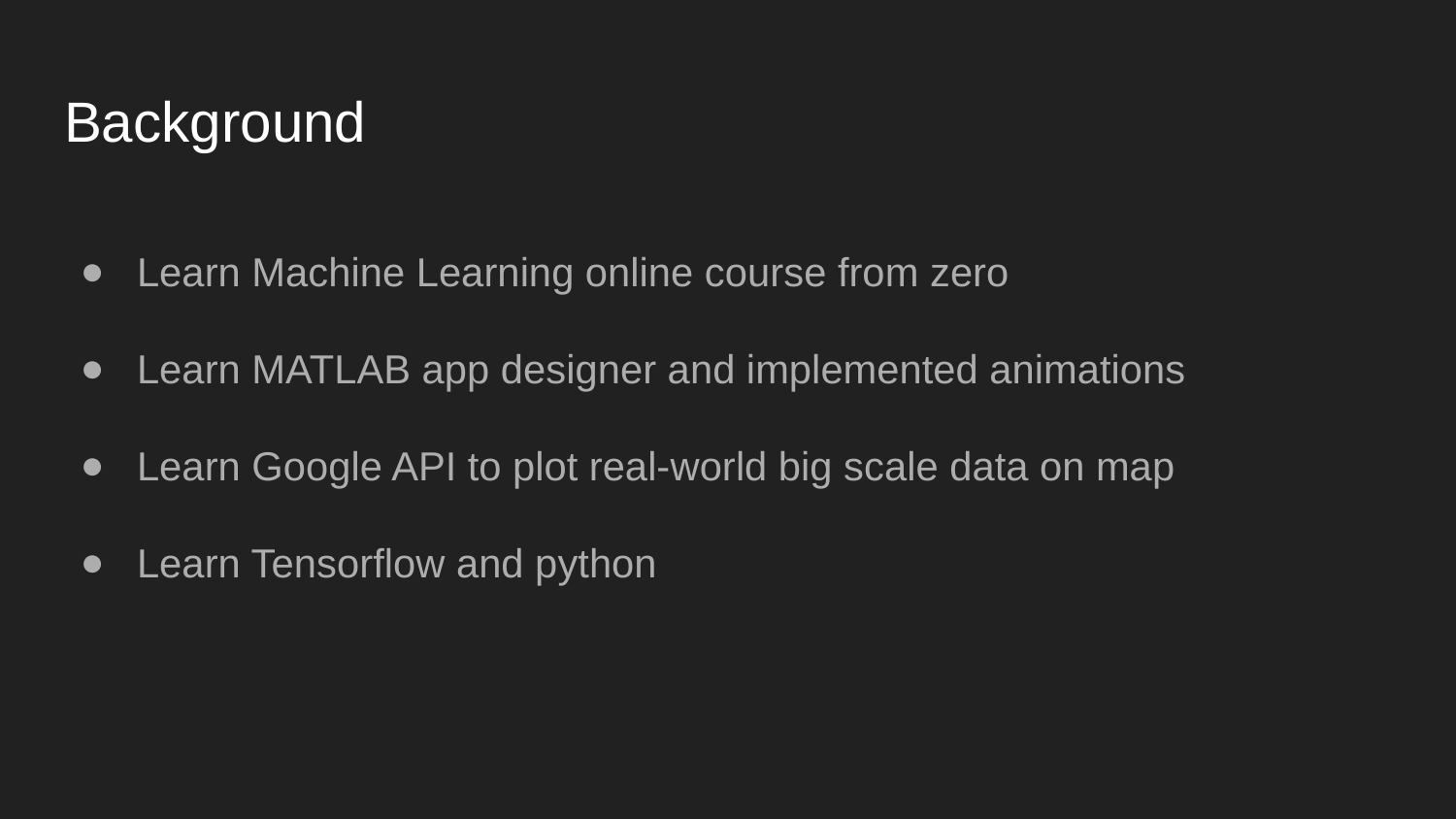

# Background
Learn Machine Learning online course from zero
Learn MATLAB app designer and implemented animations
Learn Google API to plot real-world big scale data on map
Learn Tensorflow and python